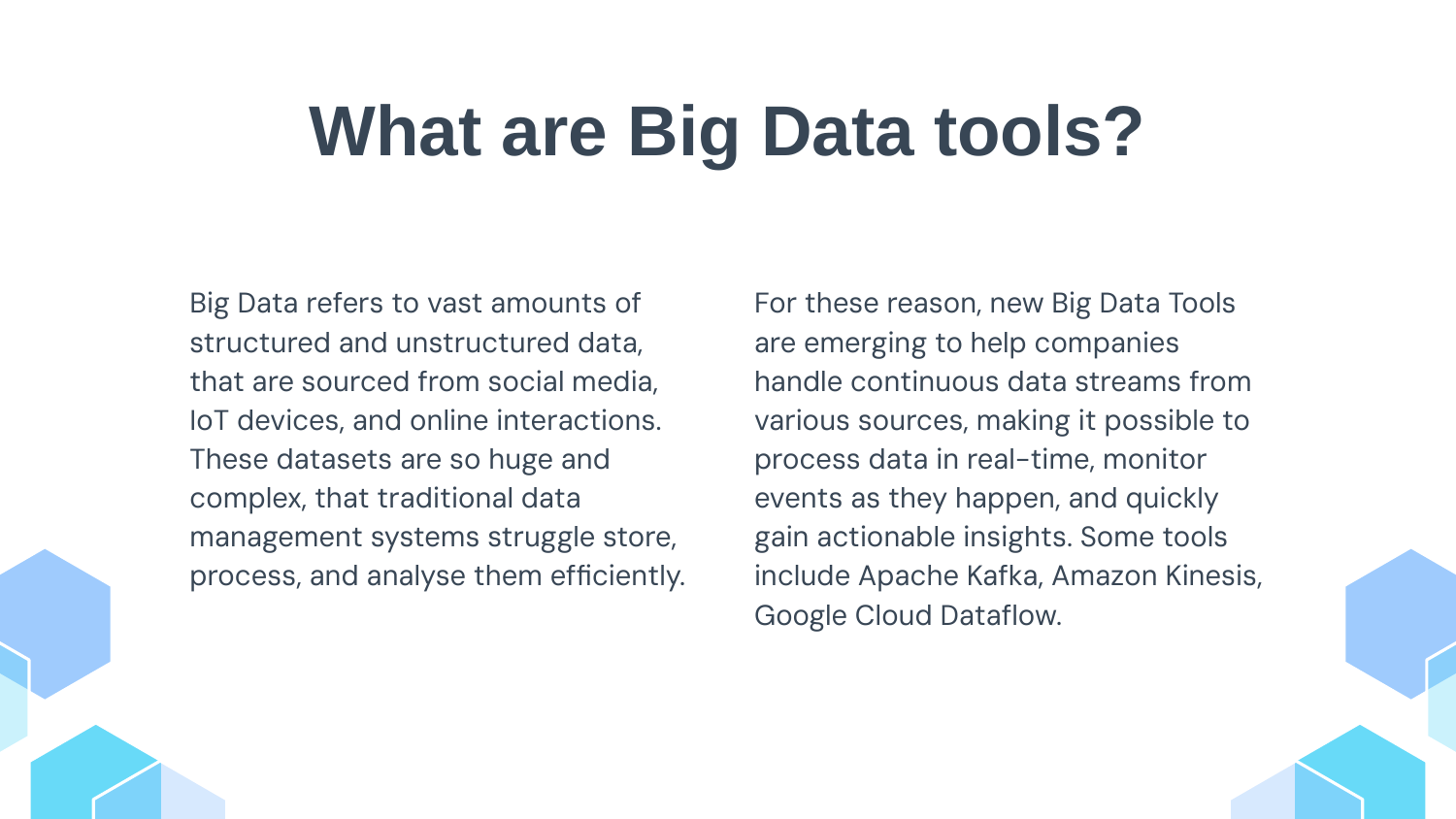

# What are Big Data tools?
Big Data refers to vast amounts of structured and unstructured data, that are sourced from social media, IoT devices, and online interactions. These datasets are so huge and complex, that traditional data management systems struggle store, process, and analyse them efficiently.
For these reason, new Big Data Tools are emerging to help companies handle continuous data streams from various sources, making it possible to process data in real-time, monitor events as they happen, and quickly gain actionable insights. Some tools include Apache Kafka, Amazon Kinesis, Google Cloud Dataflow.